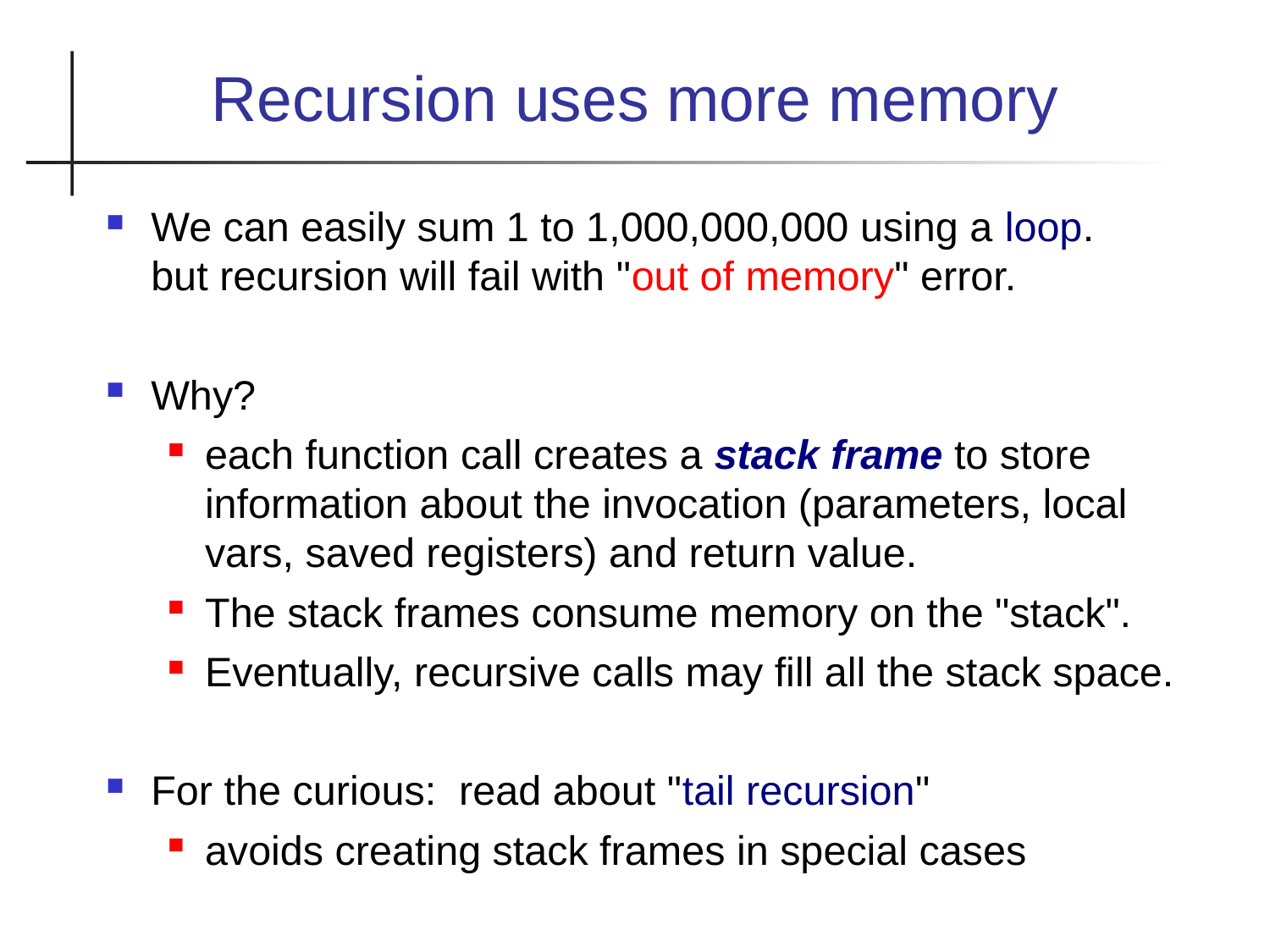

Recursion uses more memory
We can easily sum 1 to 1,000,000,000 using a loop.
but recursion will fail with "out of memory" error.

Why?
each function call creates a stack frame to store information about the invocation (parameters, local vars, saved registers) and return value.
The stack frames consume memory on the "stack".
Eventually, recursive calls may fill all the stack space.

For the curious:  read about "tail recursion"
avoids creating stack frames in special cases